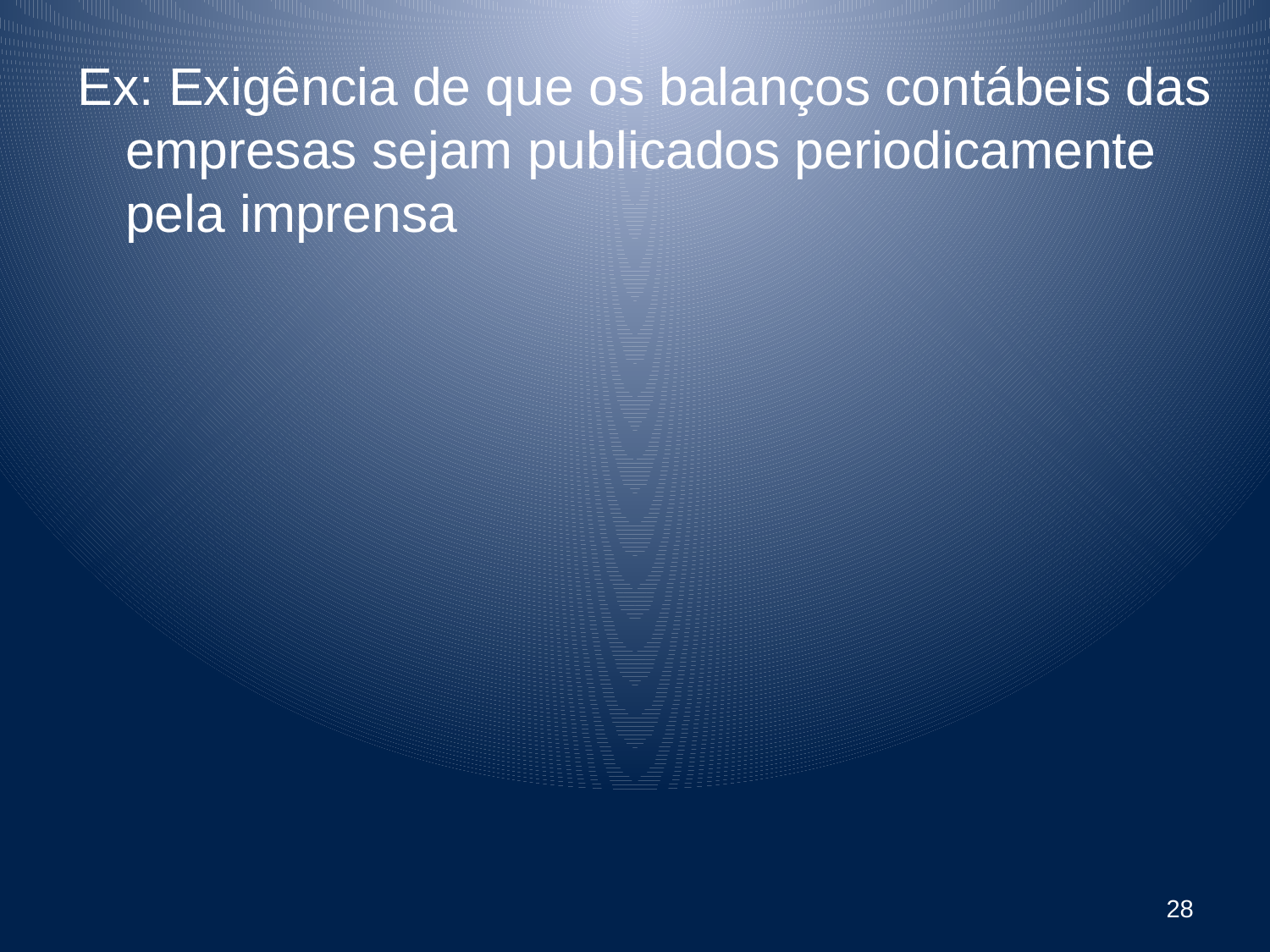

Ex: Exigência de que os balanços contábeis das empresas sejam publicados periodicamente pela imprensa

28